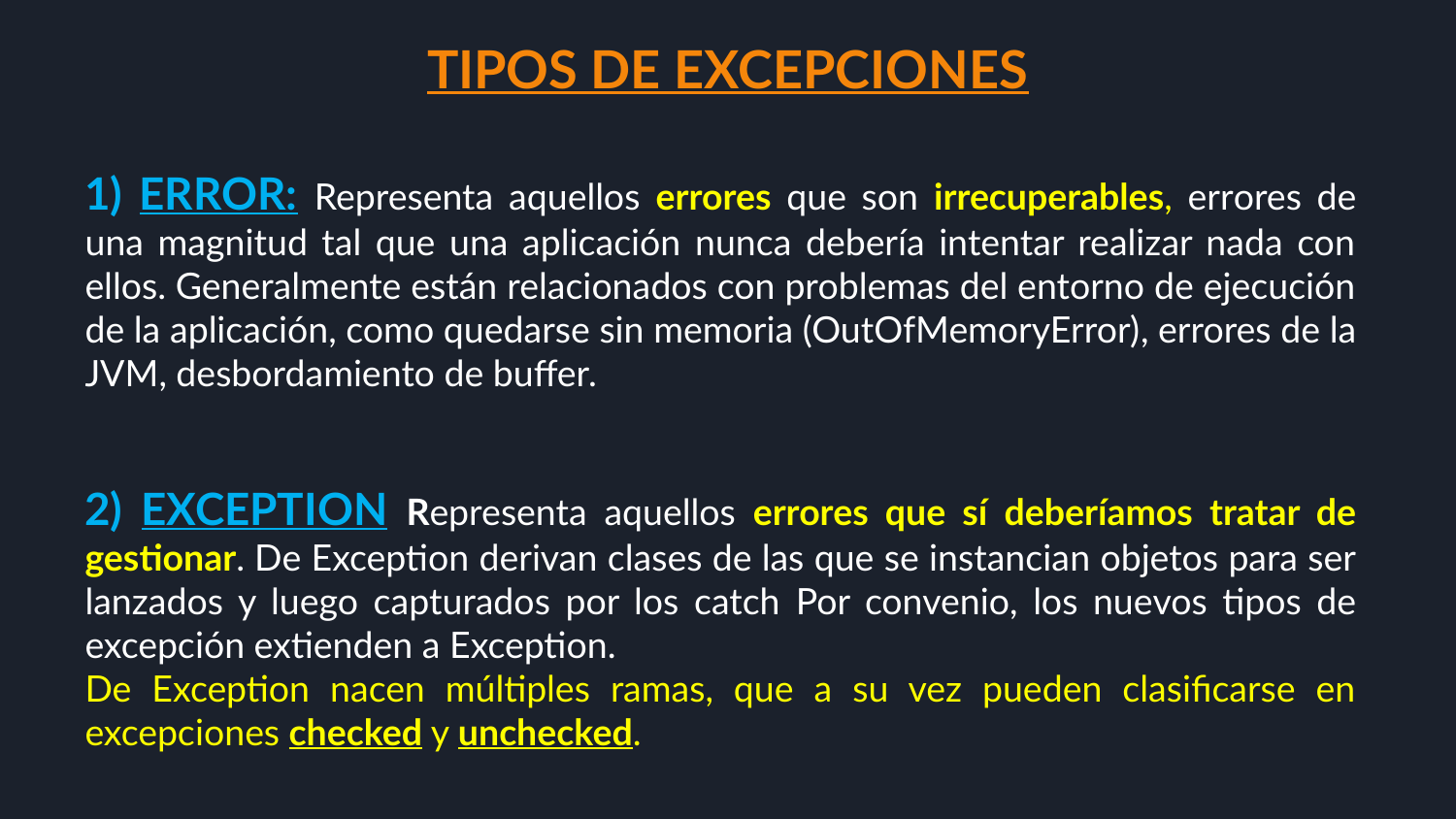

TIPOS DE EXCEPCIONES
1) ERROR: Representa aquellos errores que son irrecuperables, errores de una magnitud tal que una aplicación nunca debería intentar realizar nada con ellos. Generalmente están relacionados con problemas del entorno de ejecución de la aplicación, como quedarse sin memoria (OutOfMemoryError), errores de la JVM, desbordamiento de buffer.

2) EXCEPTION Representa aquellos errores que sí deberíamos tratar de gestionar. De Exception derivan clases de las que se instancian objetos para ser lanzados y luego capturados por los catch Por convenio, los nuevos tipos de excepción extienden a Exception.
De Exception nacen múltiples ramas, que a su vez pueden clasificarse en excepciones checked y unchecked.